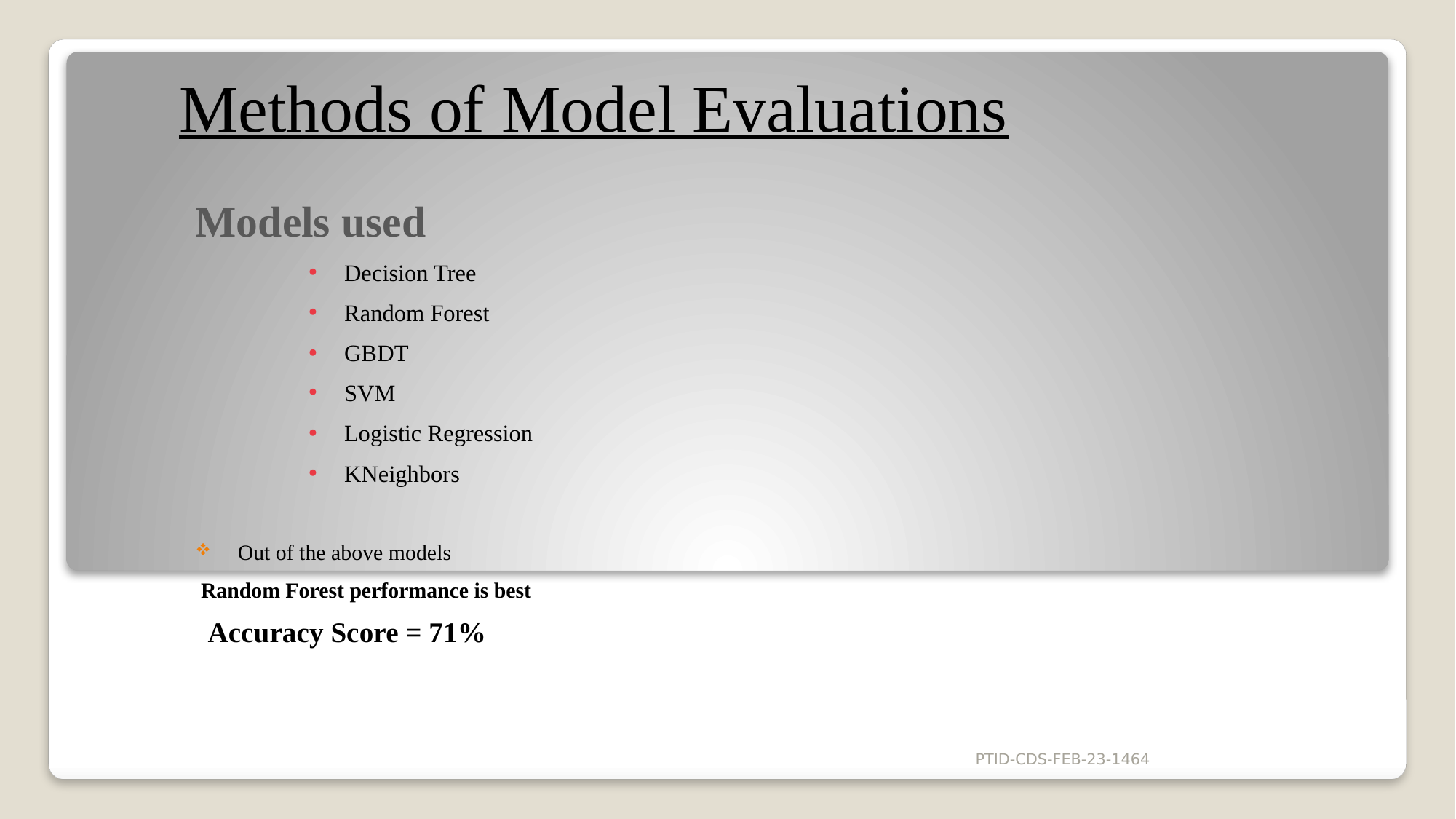

# Methods of Model Evaluations
Models used
Decision Tree
Random Forest
GBDT
SVM
Logistic Regression
KNeighbors

Out of the above models
 Random Forest performance is best
  Accuracy Score = 71%

PTID-CDS-FEB-23-1464